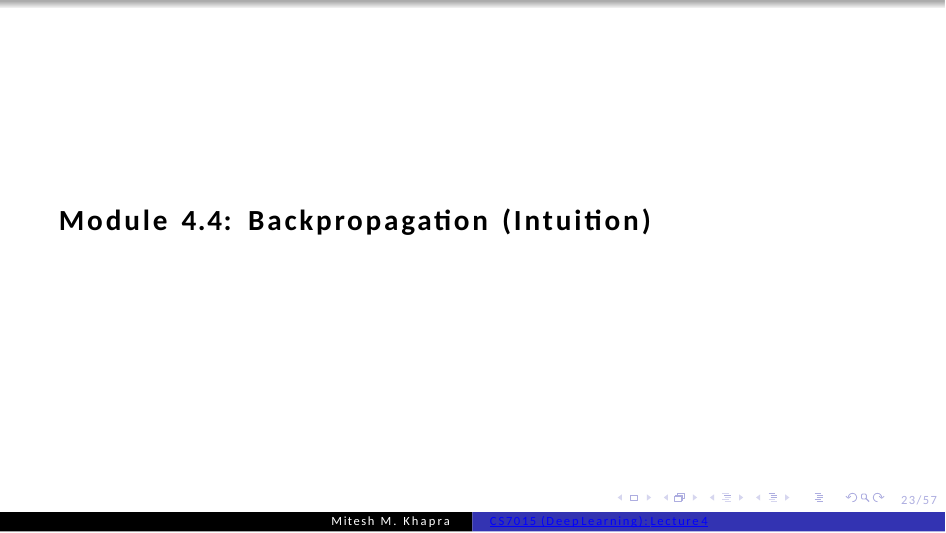

Module 4.4: Backpropagation (Intuition)
23/57

Mitesh M. Khapra
CS7015 (Deep Learning): Lecture 4